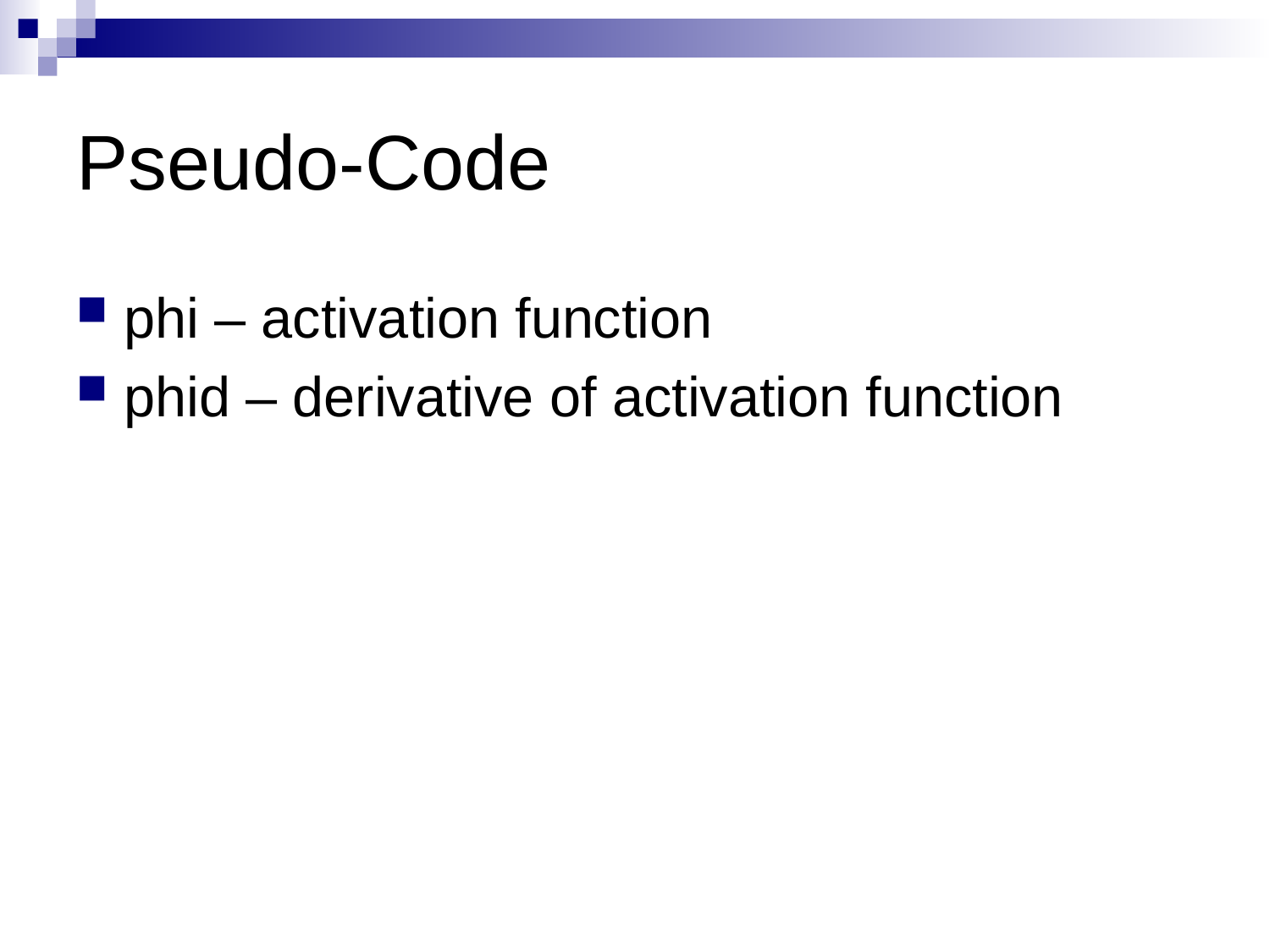

# Pseudo-Code
phi – activation function
phid – derivative of activation function